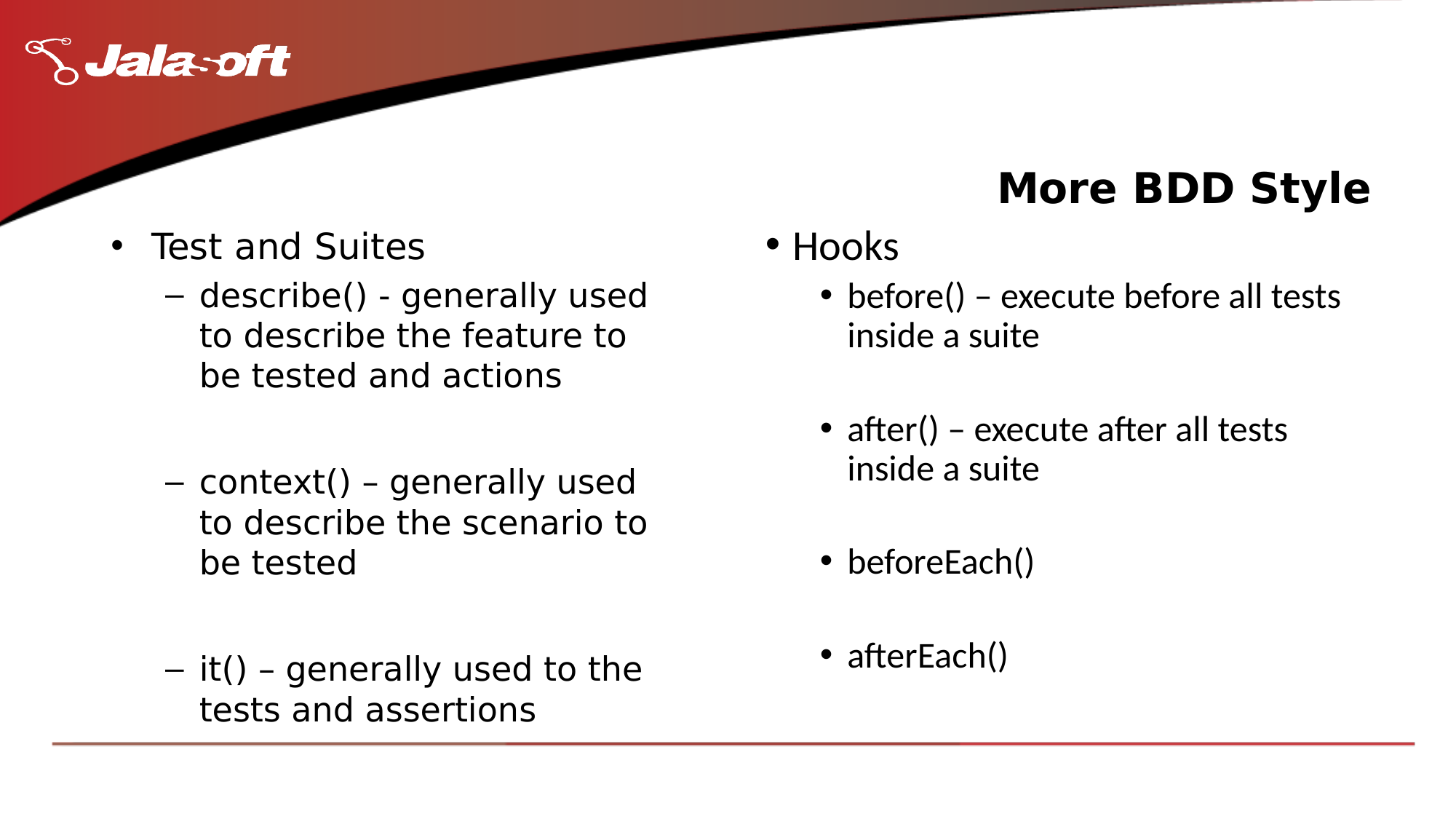

# More BDD Style
Test and Suites
describe() - generally used to describe the feature to be tested and actions

context() – generally used to describe the scenario to be tested

it() – generally used to the tests and assertions
Hooks
before() – execute before all tests inside a suite

after() – execute after all tests inside a suite

beforeEach()

afterEach()